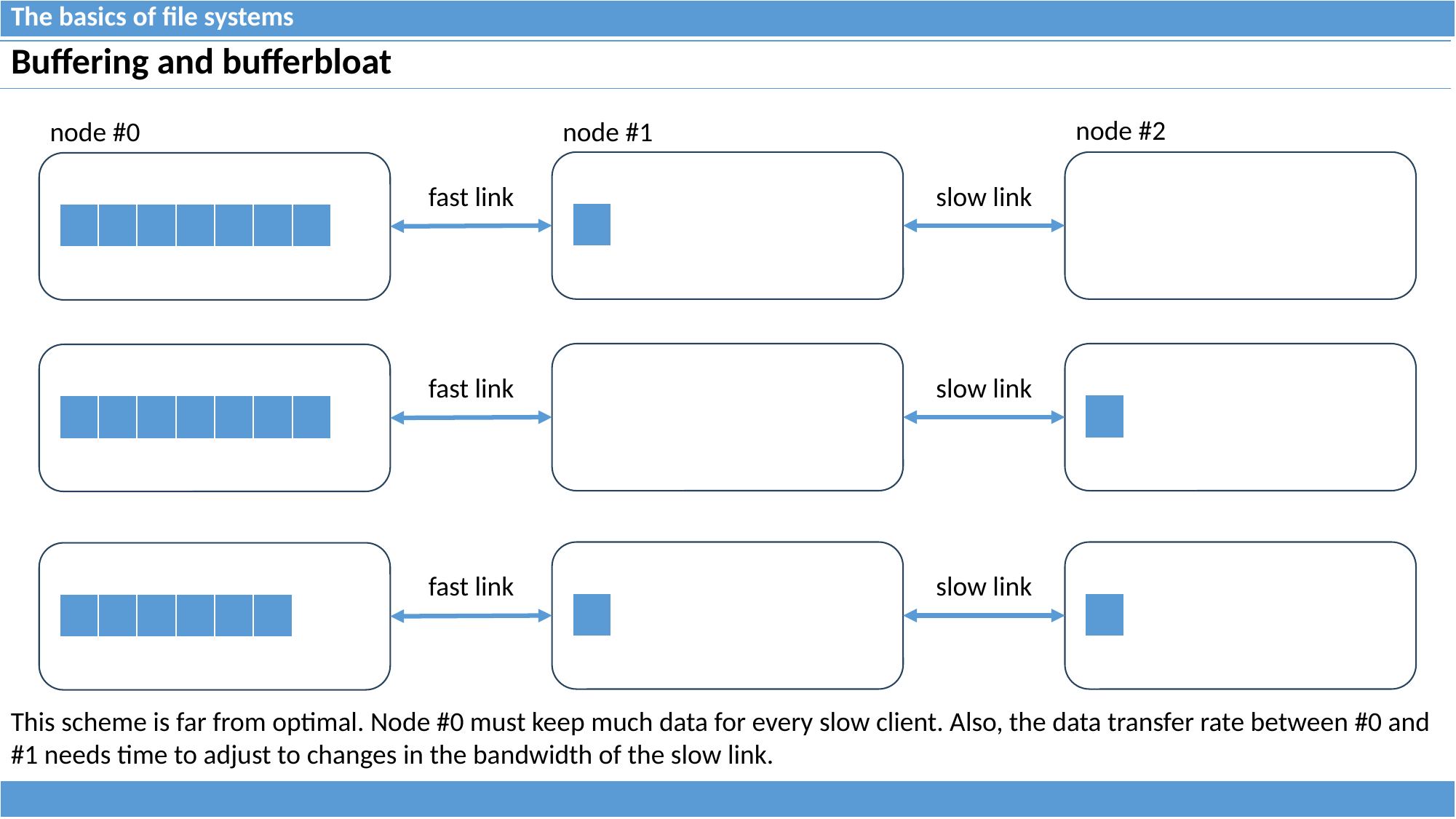

| The basics of file systems |
| --- |
| Buffering and bufferbloat |
| --- |
node #2
node #0
node #1

fast link
slow link
|  |  |  |  |  |  |  |  |
| --- | --- | --- | --- | --- | --- | --- | --- |
|  |  |  |  |  |  |  |  |
| --- | --- | --- | --- | --- | --- | --- | --- |
|  |  |  |  |  |  |  |  |
| --- | --- | --- | --- | --- | --- | --- | --- |

fast link
slow link
|  |  |  |  |  |  |  |  |
| --- | --- | --- | --- | --- | --- | --- | --- |
|  |  |  |  |  |  |  |  |
| --- | --- | --- | --- | --- | --- | --- | --- |
|  |  |  |  |  |  |  |  |
| --- | --- | --- | --- | --- | --- | --- | --- |

fast link
slow link
|  |  |  |  |  |  |  |  |
| --- | --- | --- | --- | --- | --- | --- | --- |
|  |  |  |  |  |  |  |  |
| --- | --- | --- | --- | --- | --- | --- | --- |
|  |  |  |  |  |  |  |  |
| --- | --- | --- | --- | --- | --- | --- | --- |
This scheme is far from optimal. Node #0 must keep much data for every slow client. Also, the data transfer rate between #0 and #1 needs time to adjust to changes in the bandwidth of the slow link.
|  |
| --- |